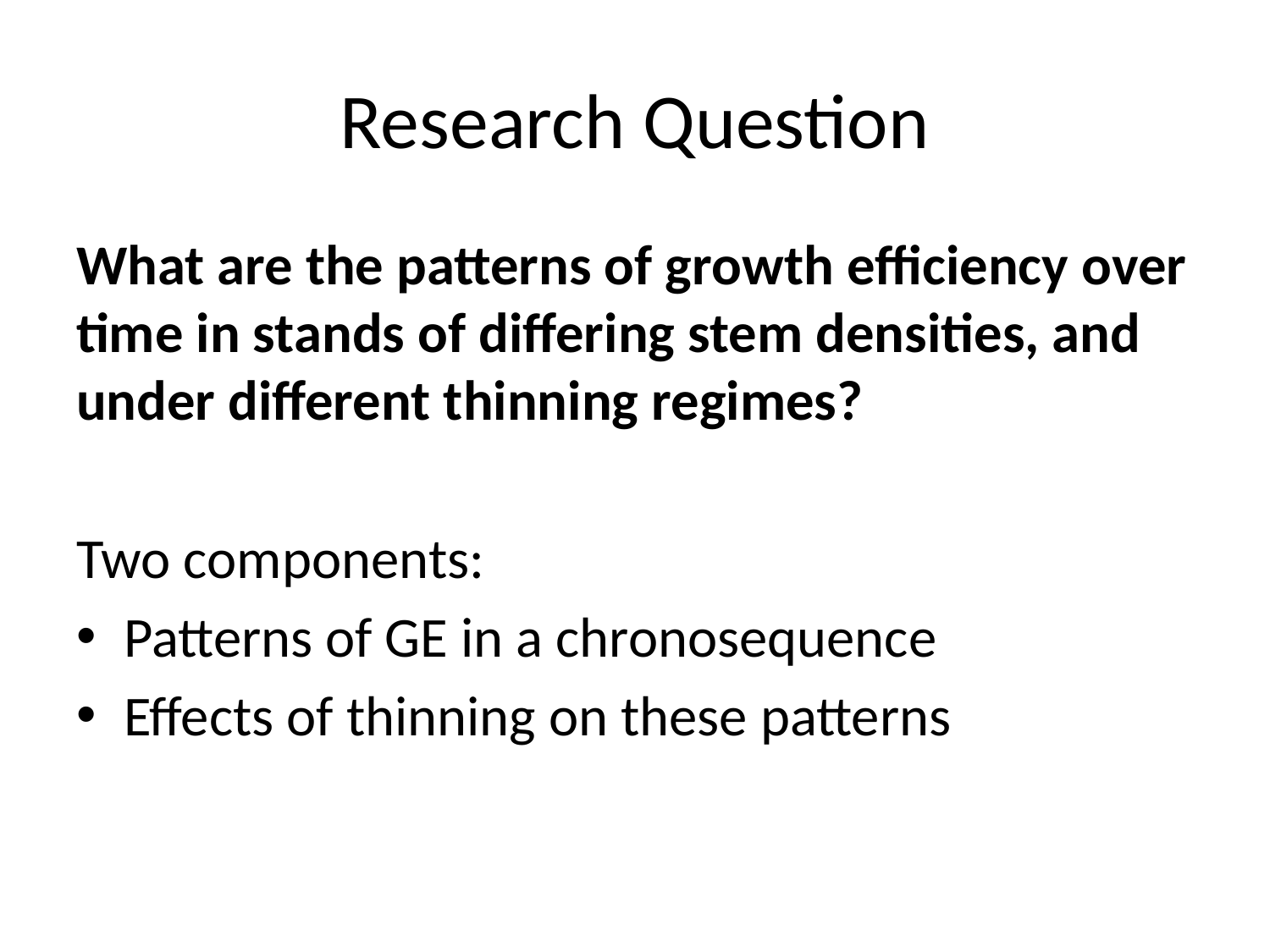

# Research Question
What are the patterns of growth efficiency over time in stands of differing stem densities, and under different thinning regimes?

Two components:
Patterns of GE in a chronosequence
Effects of thinning on these patterns